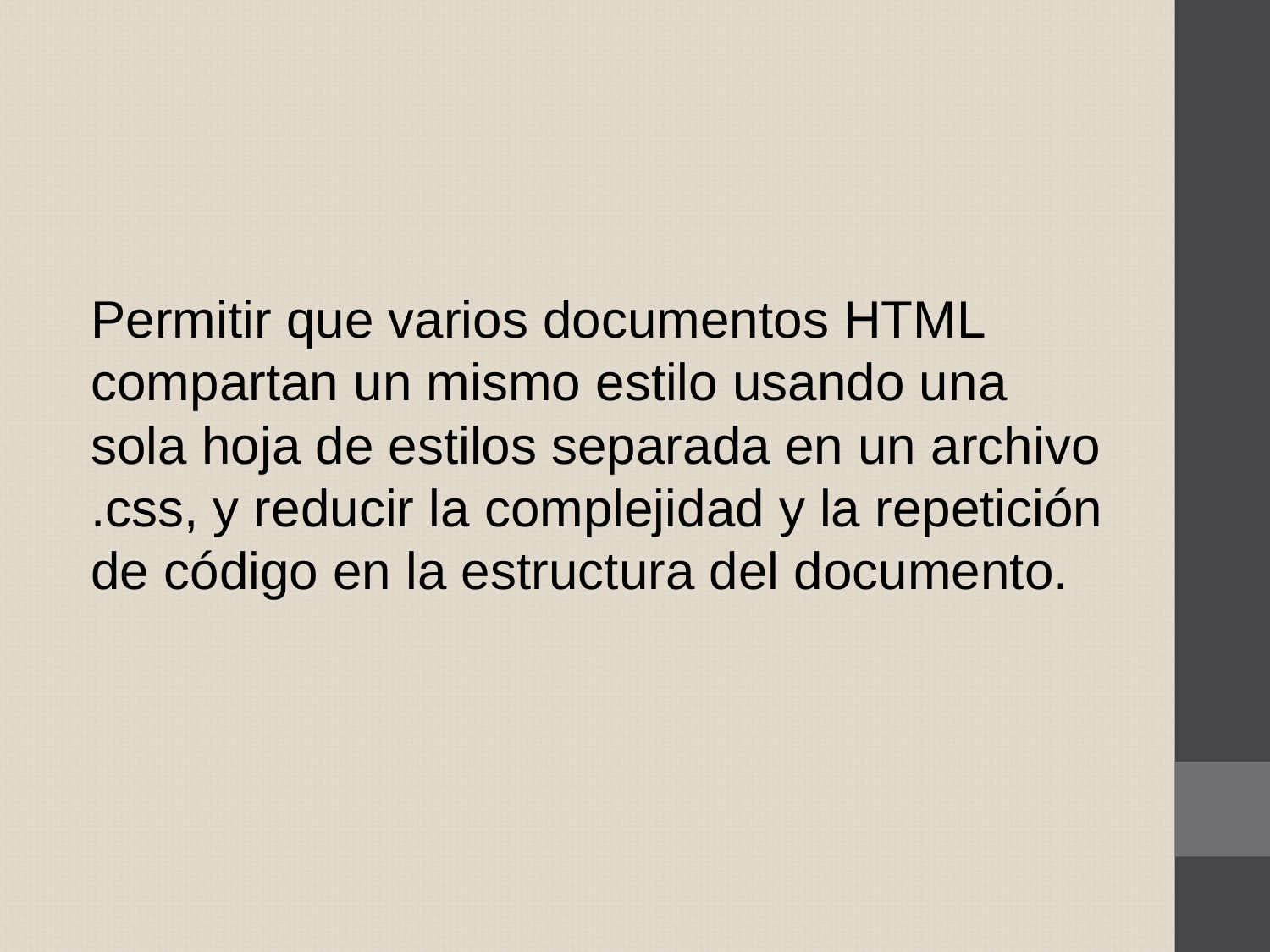

Permitir que varios documentos HTML compartan un mismo estilo usando una sola hoja de estilos separada en un archivo .css, y reducir la complejidad y la repetición de código en la estructura del documento.